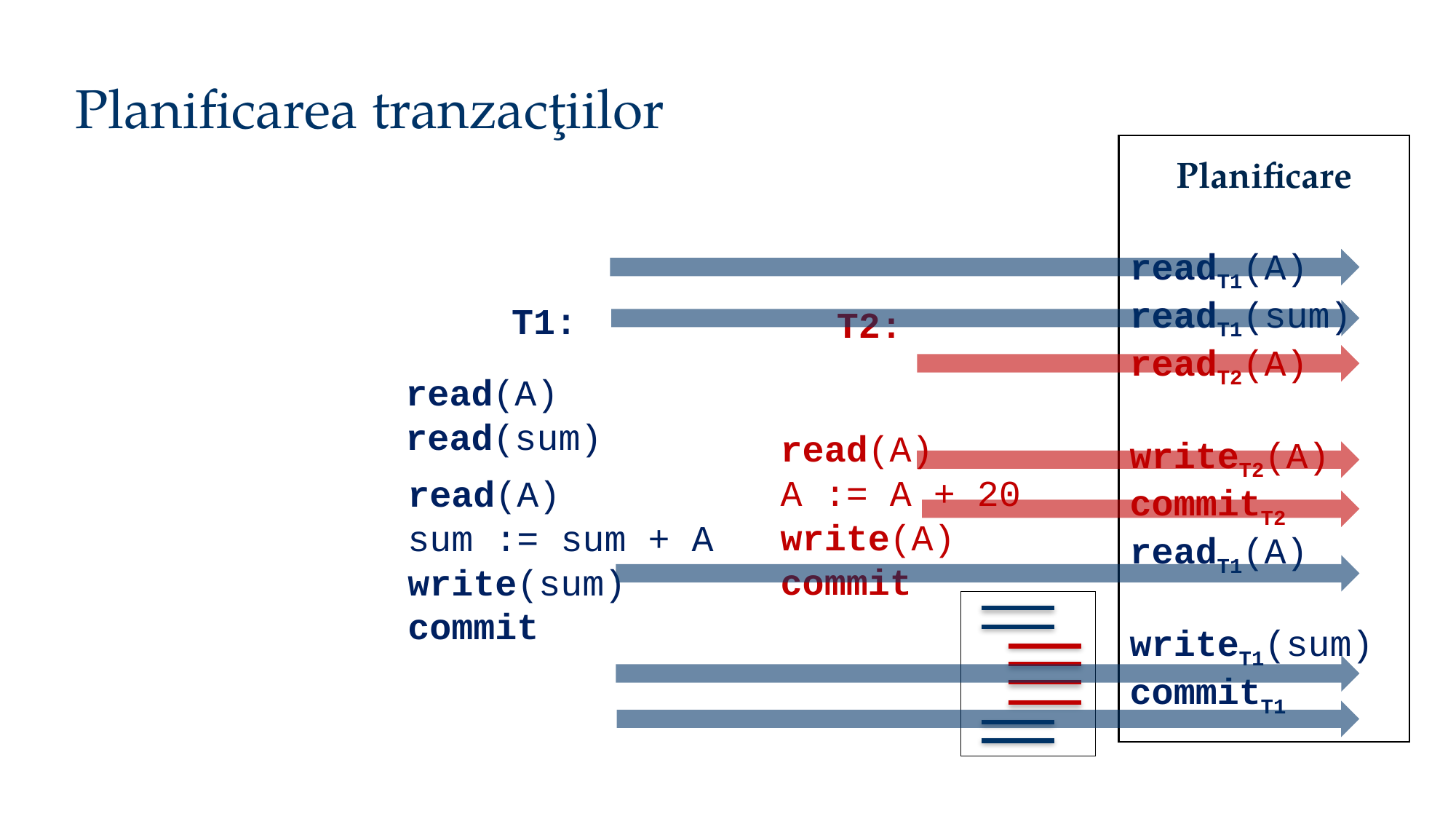

Planificarea tranzacţiilor
Planificare

readT1(A)
readT1(sum)
readT2(A)

writeT2(A)
commitT2
readT1(A)

writeT1(sum)
commitT1

T1:
T2:

read(A)
read(sum)
read(A)
A := A + 20
write(A)
commit

read(A)
sum := sum + A
write(sum)
commit